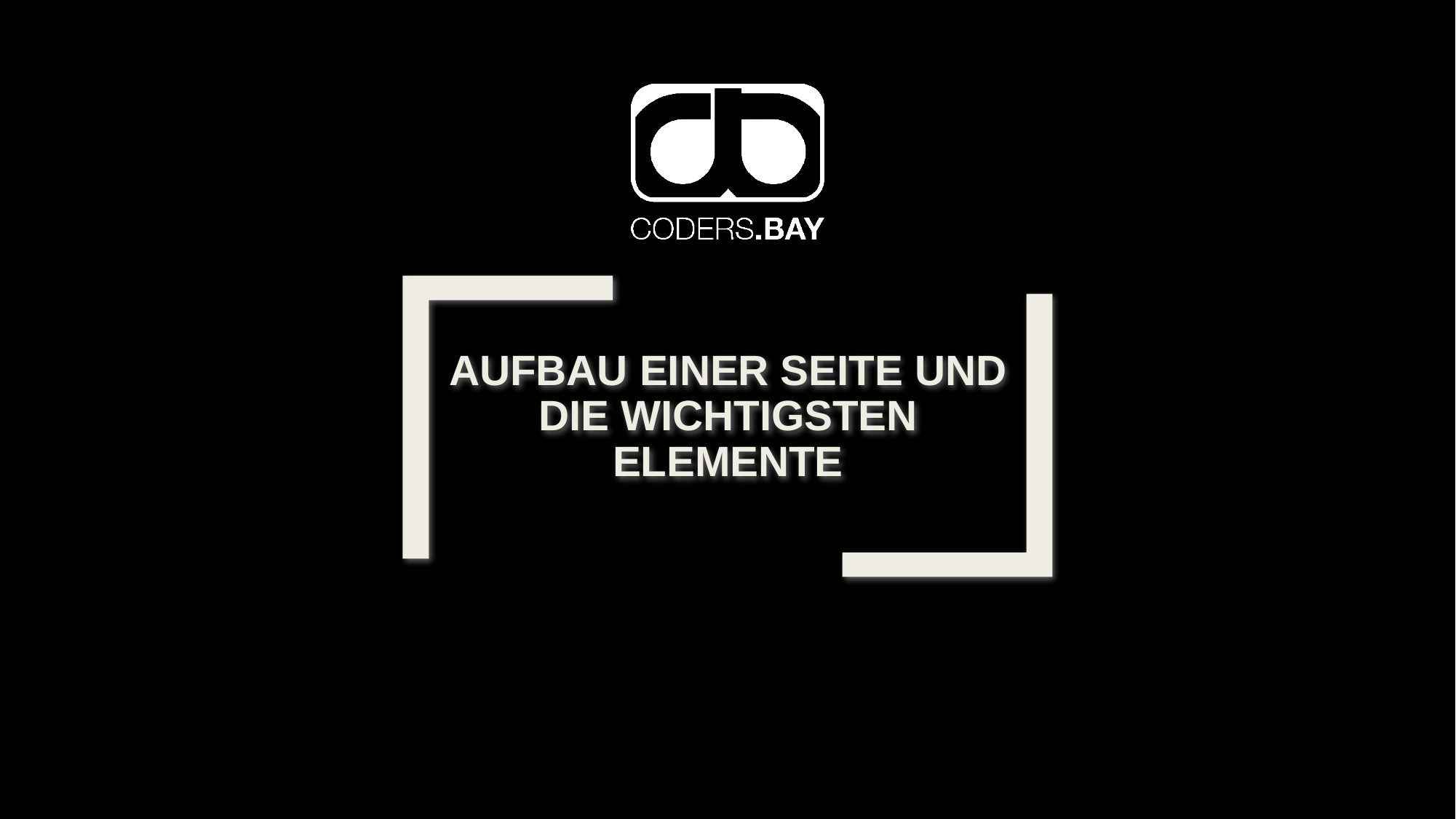

# Aufbau einer Seite und die wichtigsten Elemente